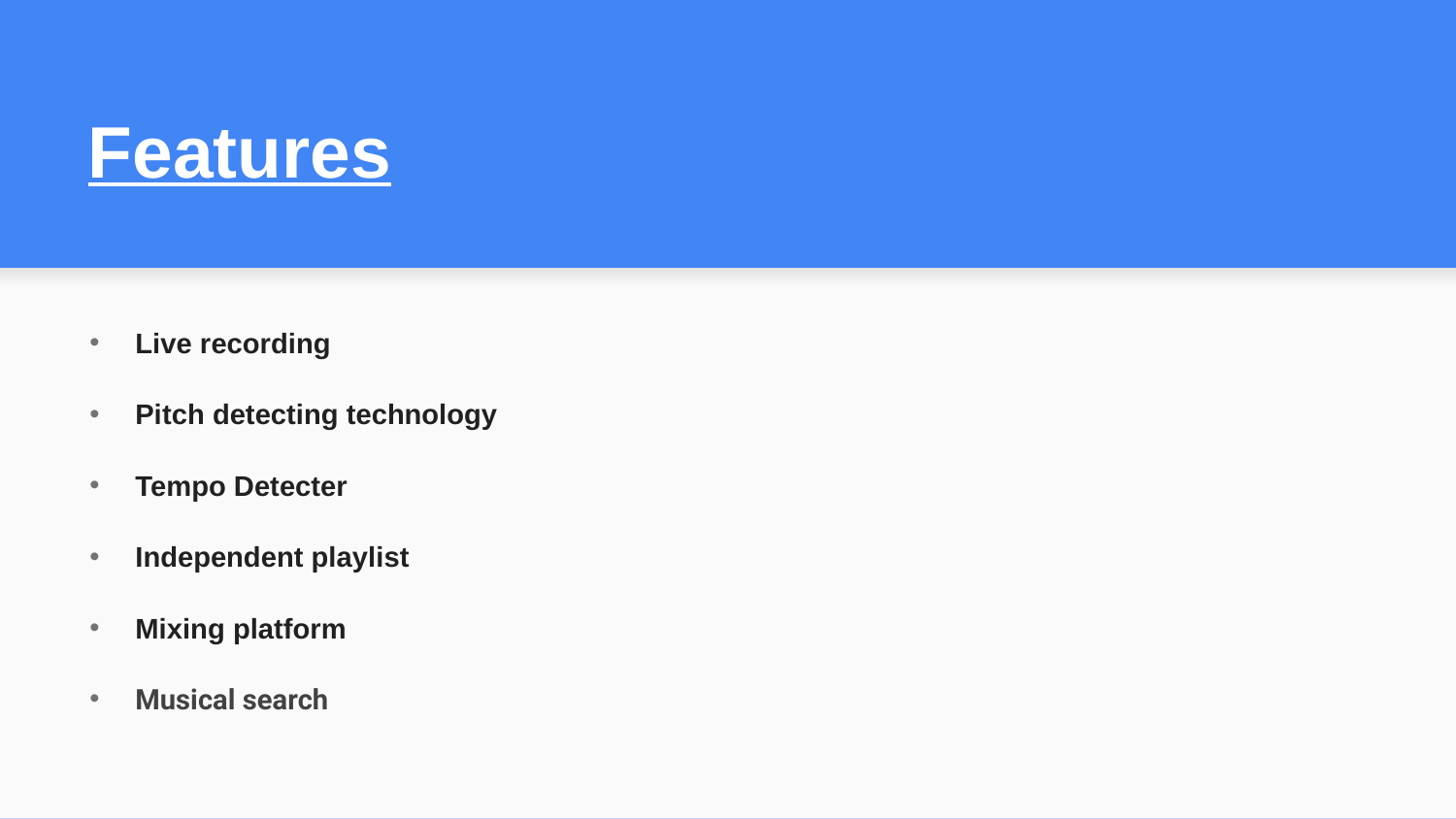

# Features
Live recording
Pitch detecting technology
Tempo Detecter
Independent playlist
Mixing platform
Musical search